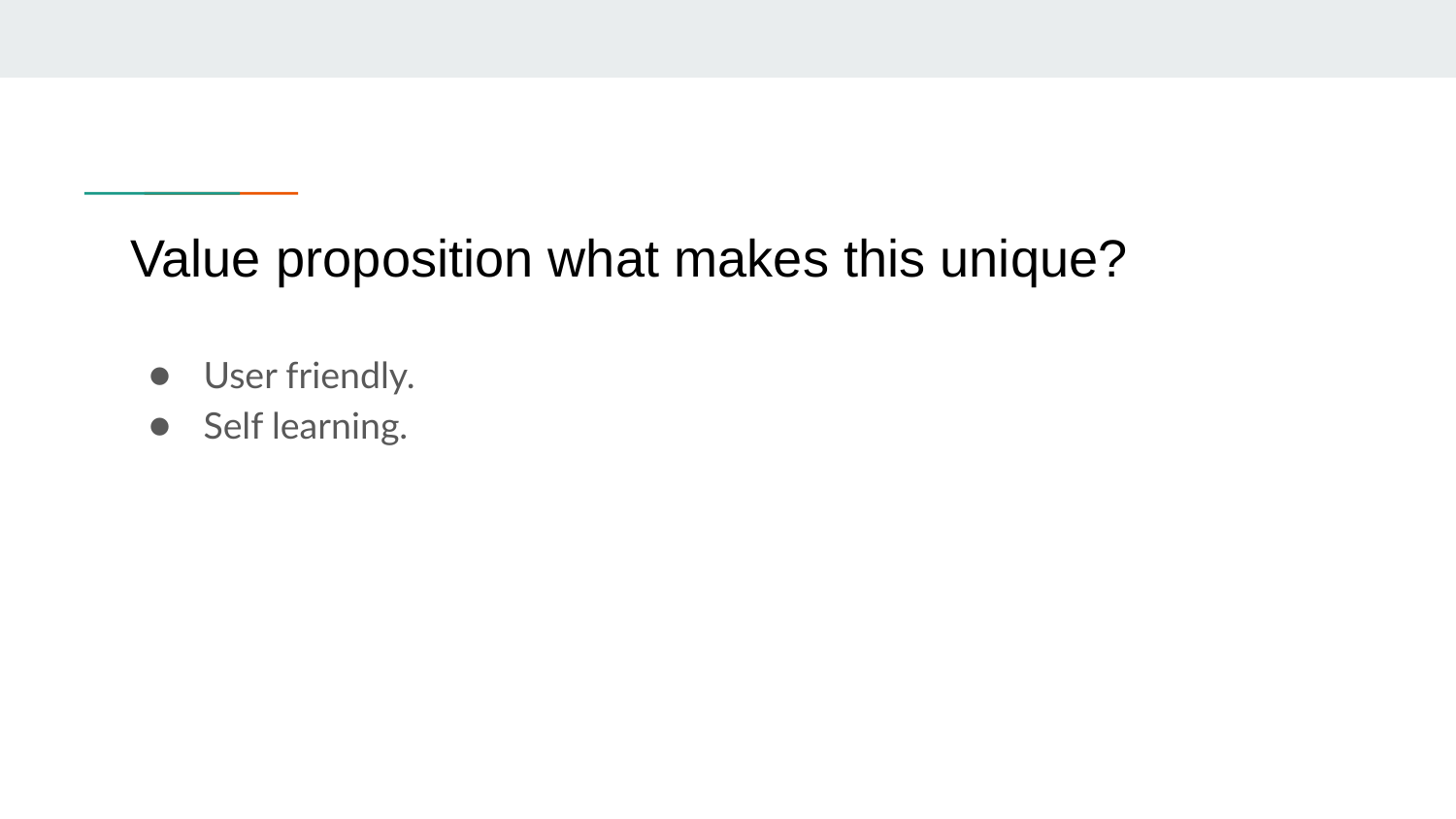

# Value proposition what makes this unique?
User friendly.
Self learning.